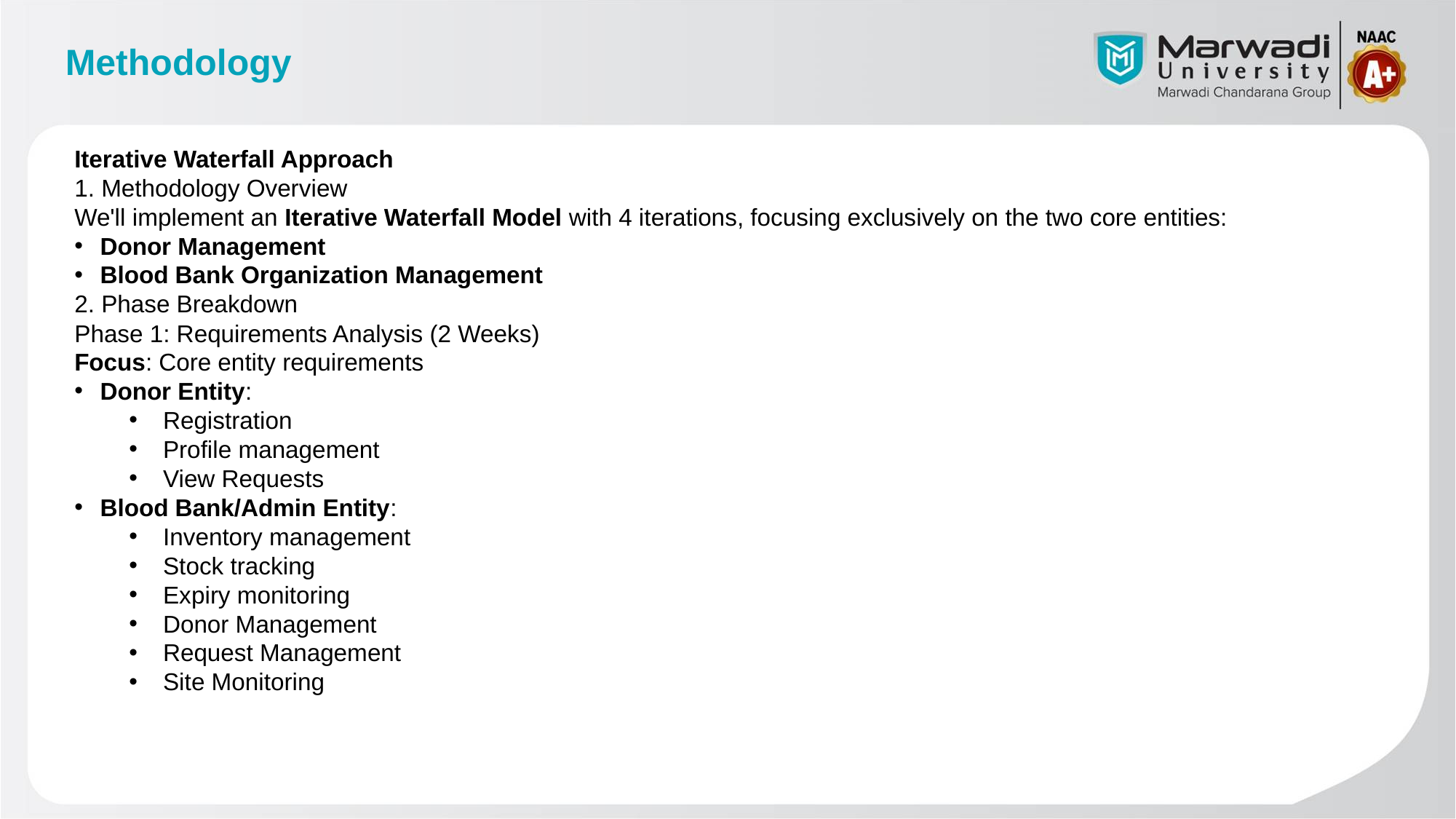

# Methodology
Iterative Waterfall Approach
1. Methodology Overview
We'll implement an Iterative Waterfall Model with 4 iterations, focusing exclusively on the two core entities:
Donor Management
Blood Bank Organization Management
2. Phase Breakdown
Phase 1: Requirements Analysis (2 Weeks)
Focus: Core entity requirements
Donor Entity:
Registration
Profile management
View Requests
Blood Bank/Admin Entity:
Inventory management
Stock tracking
Expiry monitoring
Donor Management
Request Management
Site Monitoring